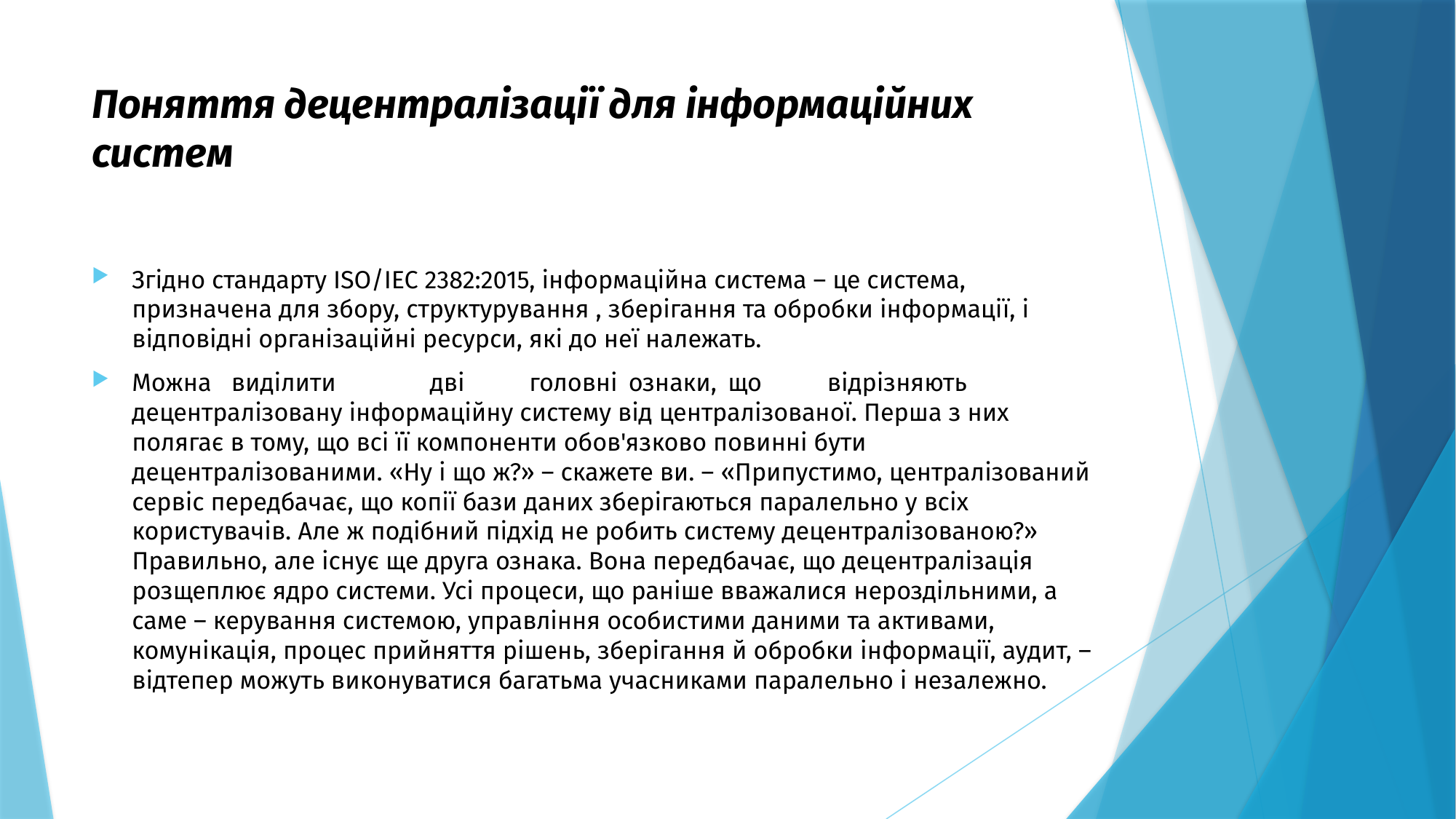

# Поняття децентралізації для інформаційних систем
Згідно стандарту ISO/IEC 2382:2015, інформаційна система – це система, призначена для збору, структурування , зберігання та обробки інформації, і відповідні організаційні ресурси, які до неї належать.
Можна	виділити	дві	головні	ознаки,	що	відрізняють децентралізовану інформаційну систему від централізованої. Перша з них полягає в тому, що всі її компоненти обов'язково повинні бути децентралізованими. «Ну і що ж?» – скажете ви. – «Припустимо, централізований сервіс передбачає, що копії бази даних зберігаються паралельно у всіх користувачів. Але ж подібний підхід не робить систему децентралізованою?» Правильно, але існує ще друга ознака. Вона передбачає, що децентралізація розщеплює ядро системи. Усі процеси, що раніше вважалися нероздільними, а саме – керування системою, управління особистими даними та активами, комунікація, процес прийняття рішень, зберігання й обробки інформації, аудит, – відтепер можуть виконуватися багатьма учасниками паралельно і незалежно.